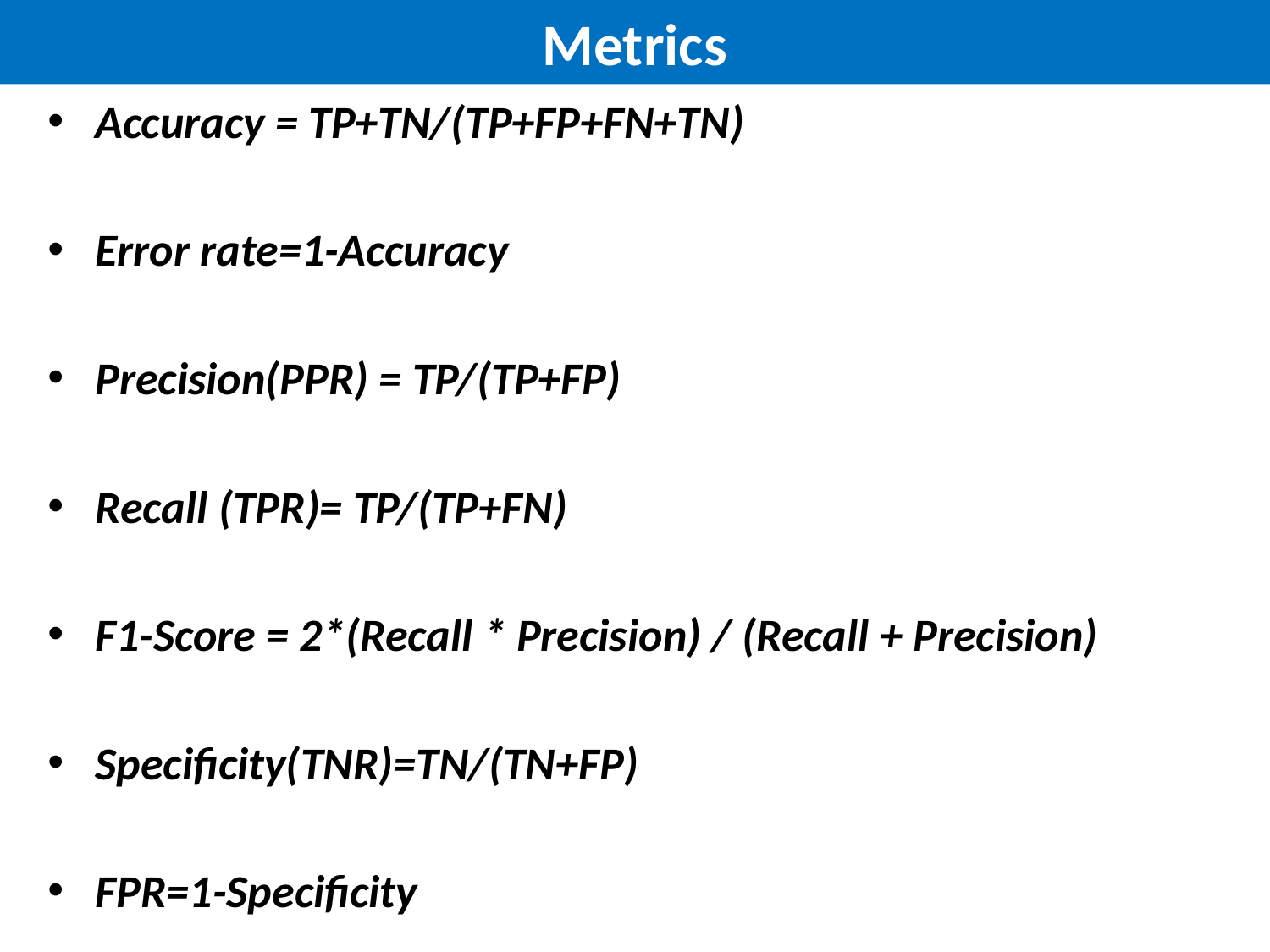

# Metrics
Accuracy = TP+TN/(TP+FP+FN+TN)

Error rate=1-Accuracy

Precision(PPR) = TP/(TP+FP)

Recall (TPR)= TP/(TP+FN)

F1-Score = 2*(Recall * Precision) / (Recall + Precision)

Specificity(TNR)=TN/(TN+FP)

FPR=1-Specificity